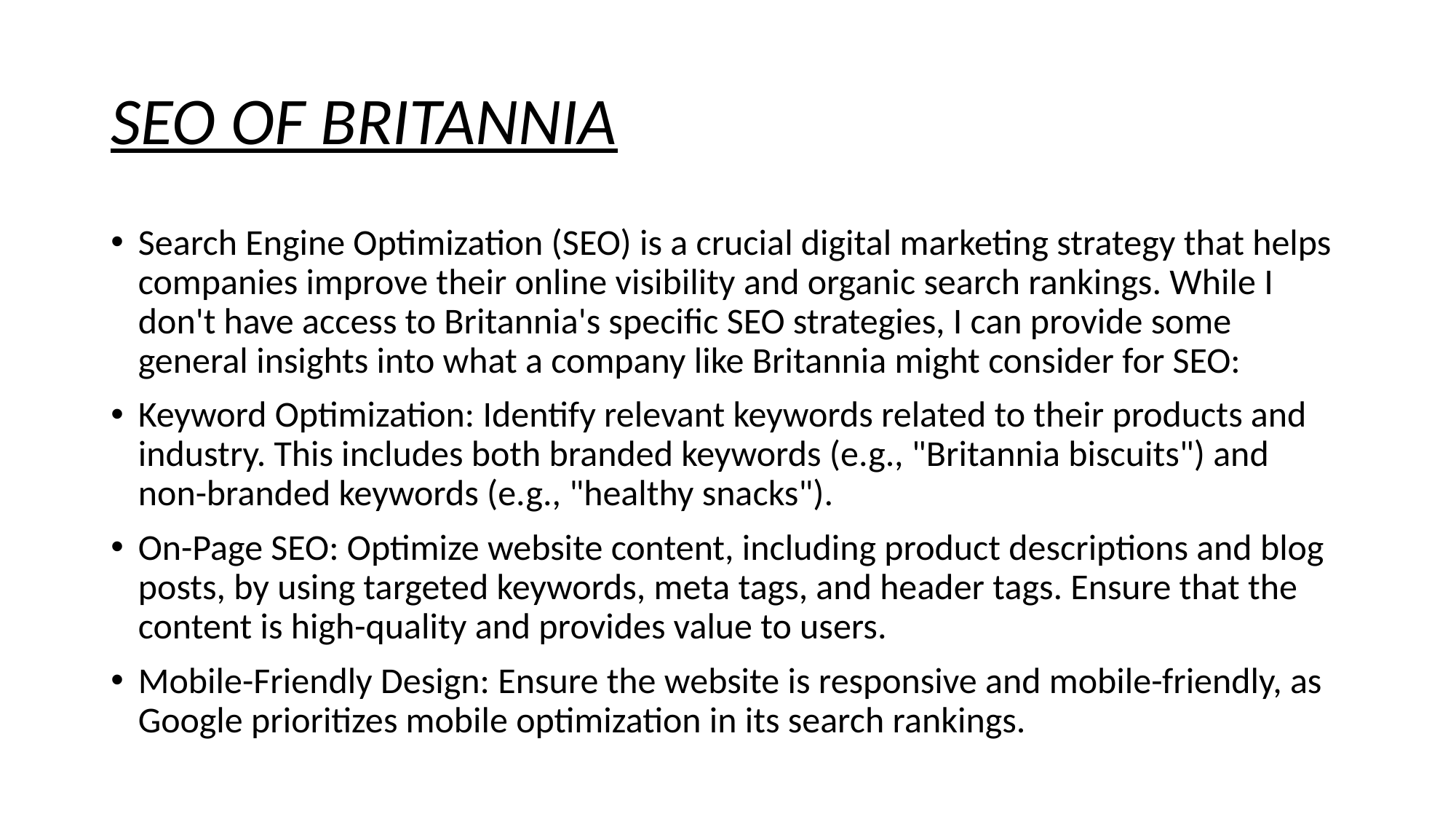

# SEO OF BRITANNIA
Search Engine Optimization (SEO) is a crucial digital marketing strategy that helps companies improve their online visibility and organic search rankings. While I don't have access to Britannia's specific SEO strategies, I can provide some general insights into what a company like Britannia might consider for SEO:
Keyword Optimization: Identify relevant keywords related to their products and industry. This includes both branded keywords (e.g., "Britannia biscuits") and non-branded keywords (e.g., "healthy snacks").
On-Page SEO: Optimize website content, including product descriptions and blog posts, by using targeted keywords, meta tags, and header tags. Ensure that the content is high-quality and provides value to users.
Mobile-Friendly Design: Ensure the website is responsive and mobile-friendly, as Google prioritizes mobile optimization in its search rankings.